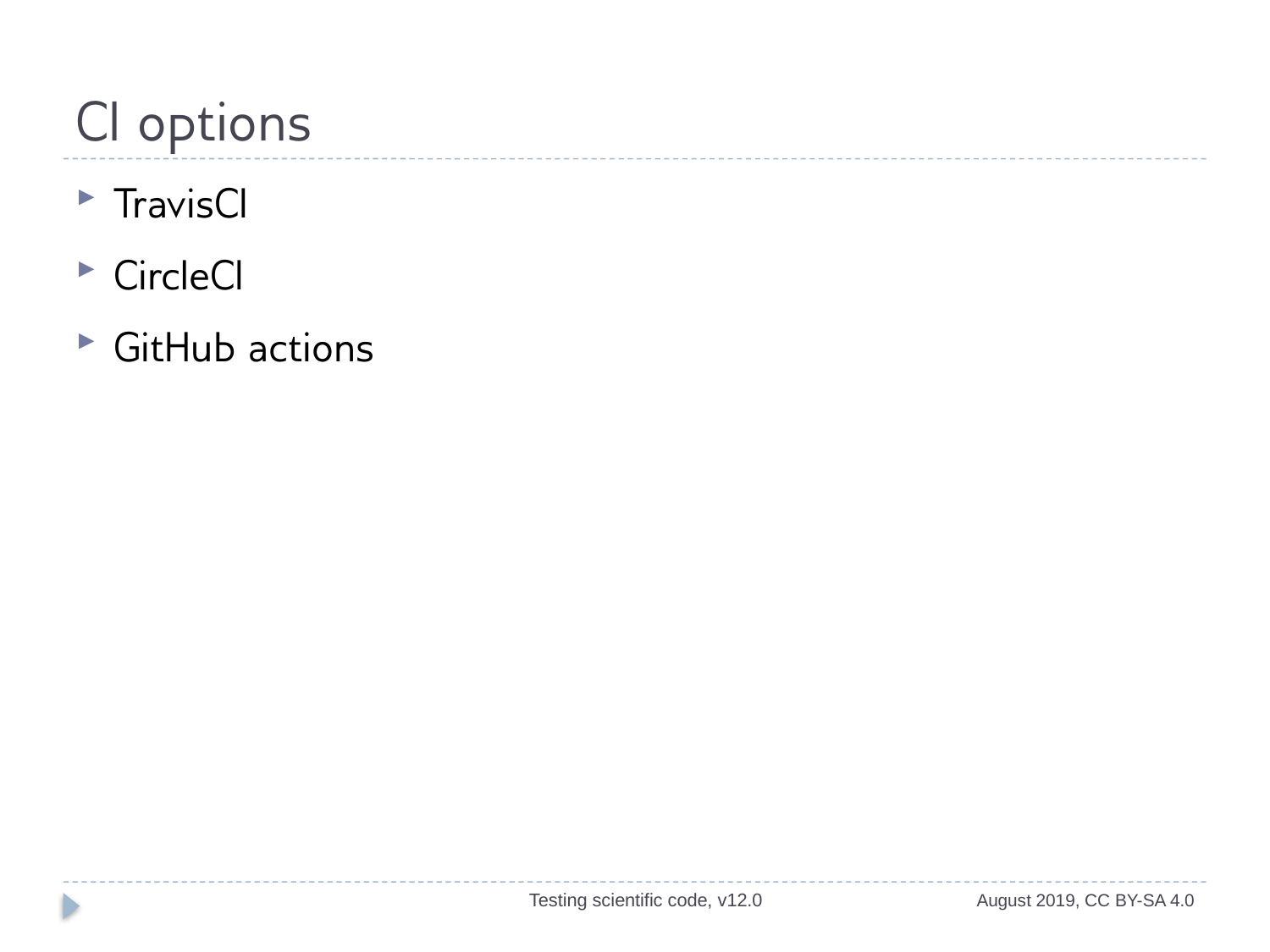

# CI options
TravisCI
CircleCI
GitHub actions
Testing scientific code, v12.0
August 2019, CC BY-SA 4.0